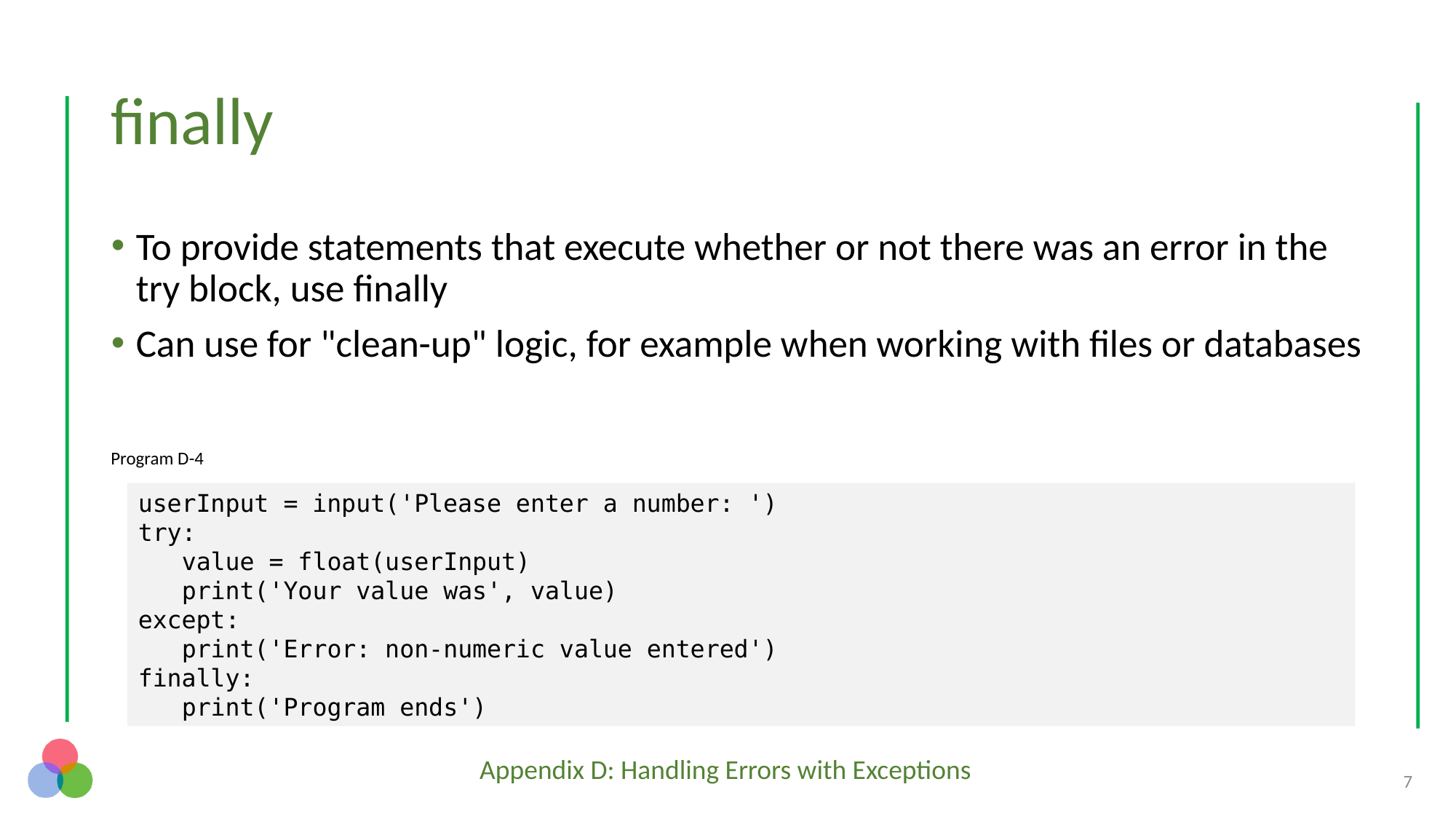

# finally
To provide statements that execute whether or not there was an error in the try block, use finally
Can use for "clean-up" logic, for example when working with files or databases
Program D-4
userInput = input('Please enter a number: ')
try:
   value = float(userInput)
   print('Your value was', value)
except:
   print('Error: non-numeric value entered')
finally:
   print('Program ends')
7